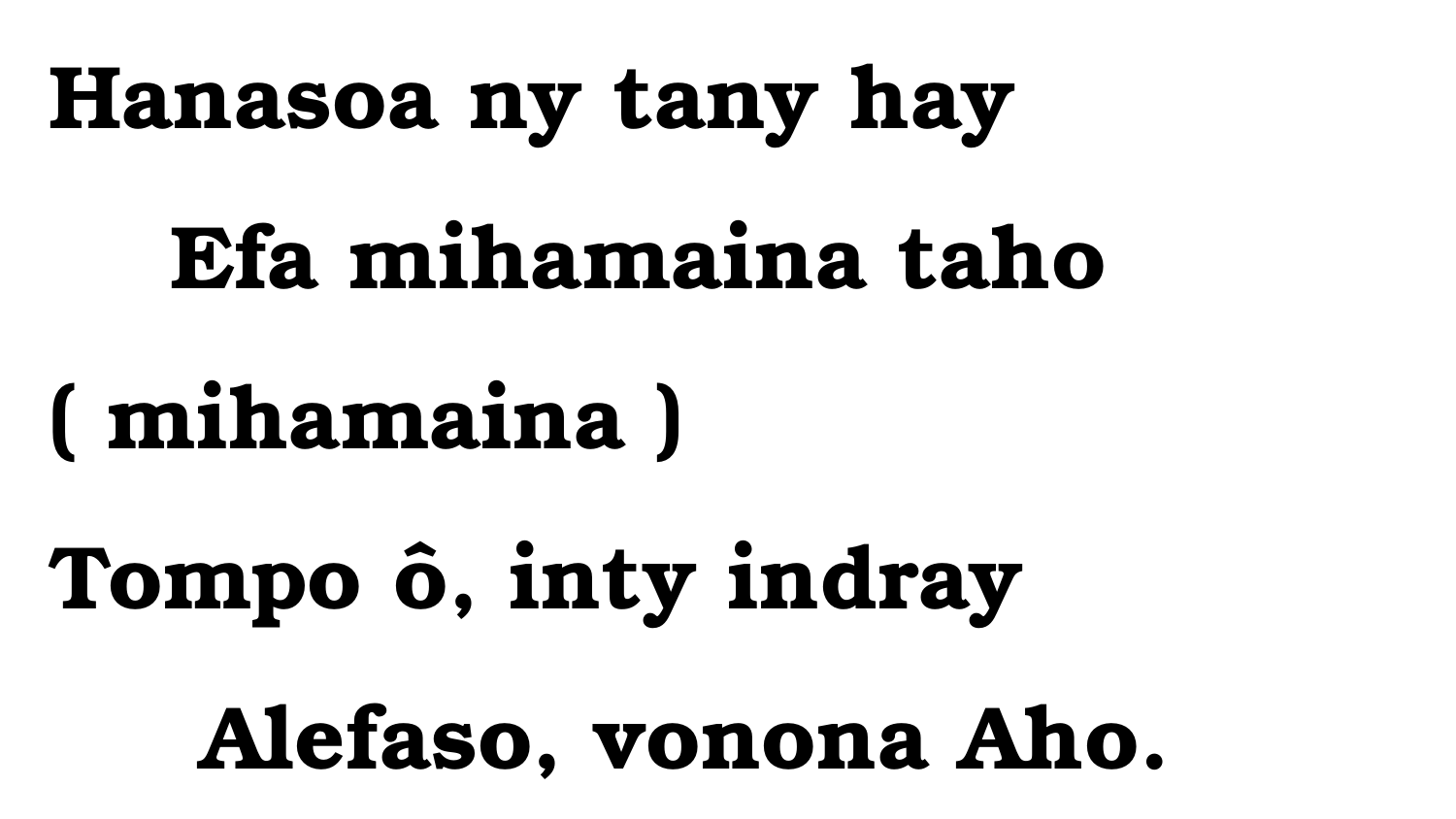

# Hanasoa ny tany hay Efa mihamaina taho ( mihamaina ) Tompo ô, inty indray Alefaso, vonona Aho.